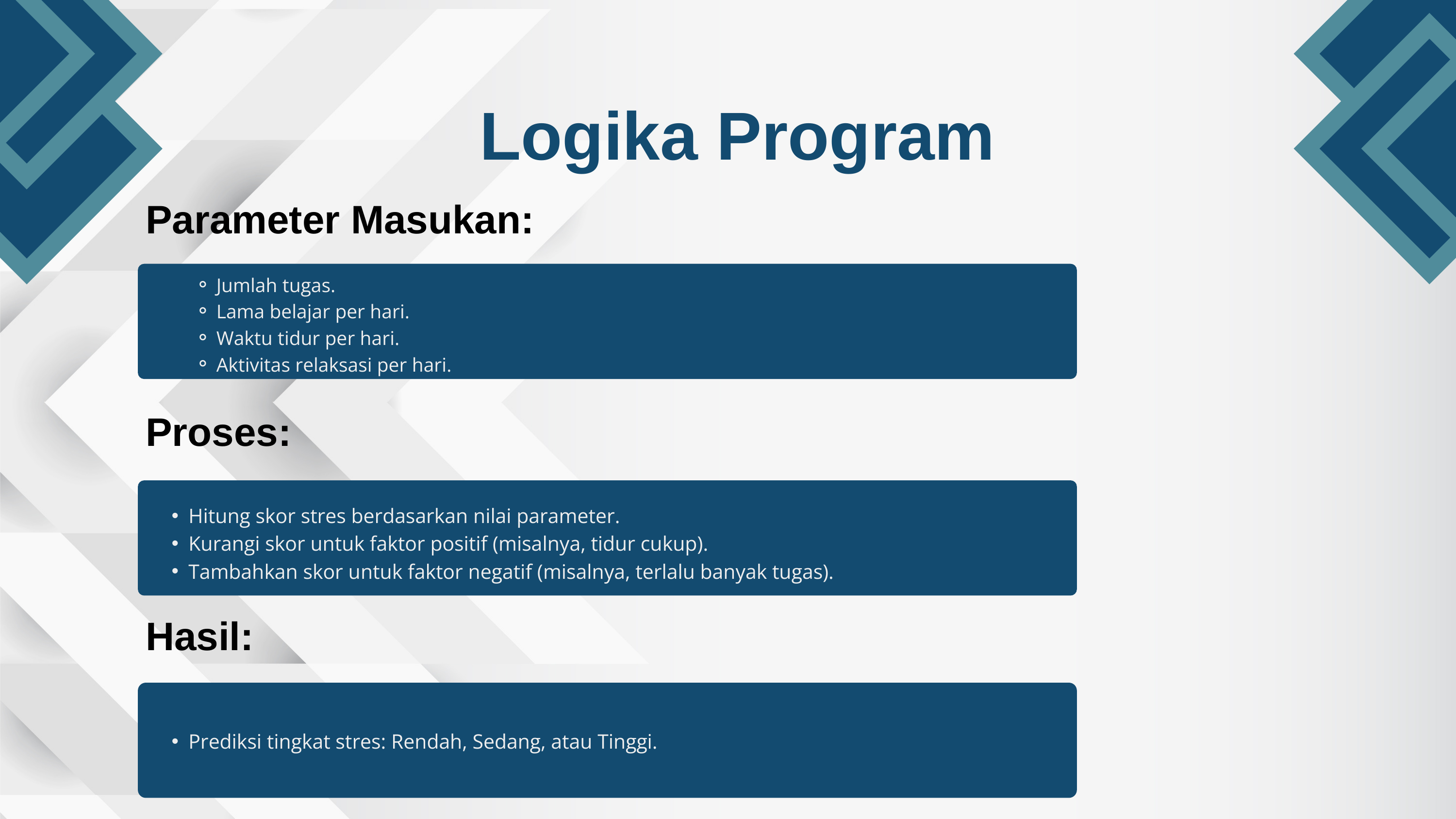

Logika Program
Parameter Masukan:

Jumlah tugas.
Lama belajar per hari.
Waktu tidur per hari.
Aktivitas relaksasi per hari.

Proses:

Hitung skor stres berdasarkan nilai parameter.
Kurangi skor untuk faktor positif (misalnya, tidur cukup).
Tambahkan skor untuk faktor negatif (misalnya, terlalu banyak tugas).

Hasil:

Prediksi tingkat stres: Rendah, Sedang, atau Tinggi.